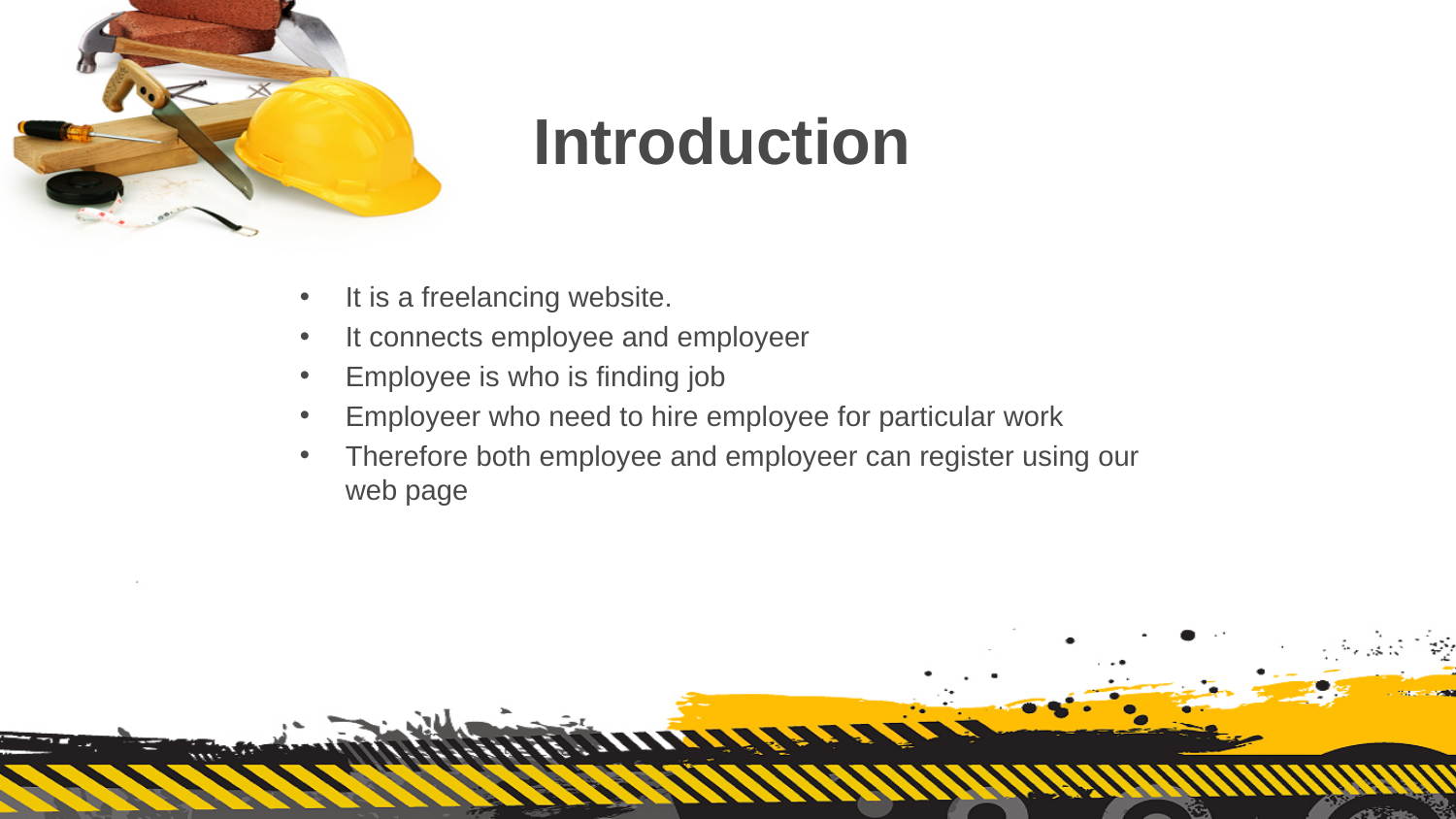

# Introduction
It is a freelancing website.
It connects employee and employeer
Employee is who is finding job
Employeer who need to hire employee for particular work
Therefore both employee and employeer can register using our web page